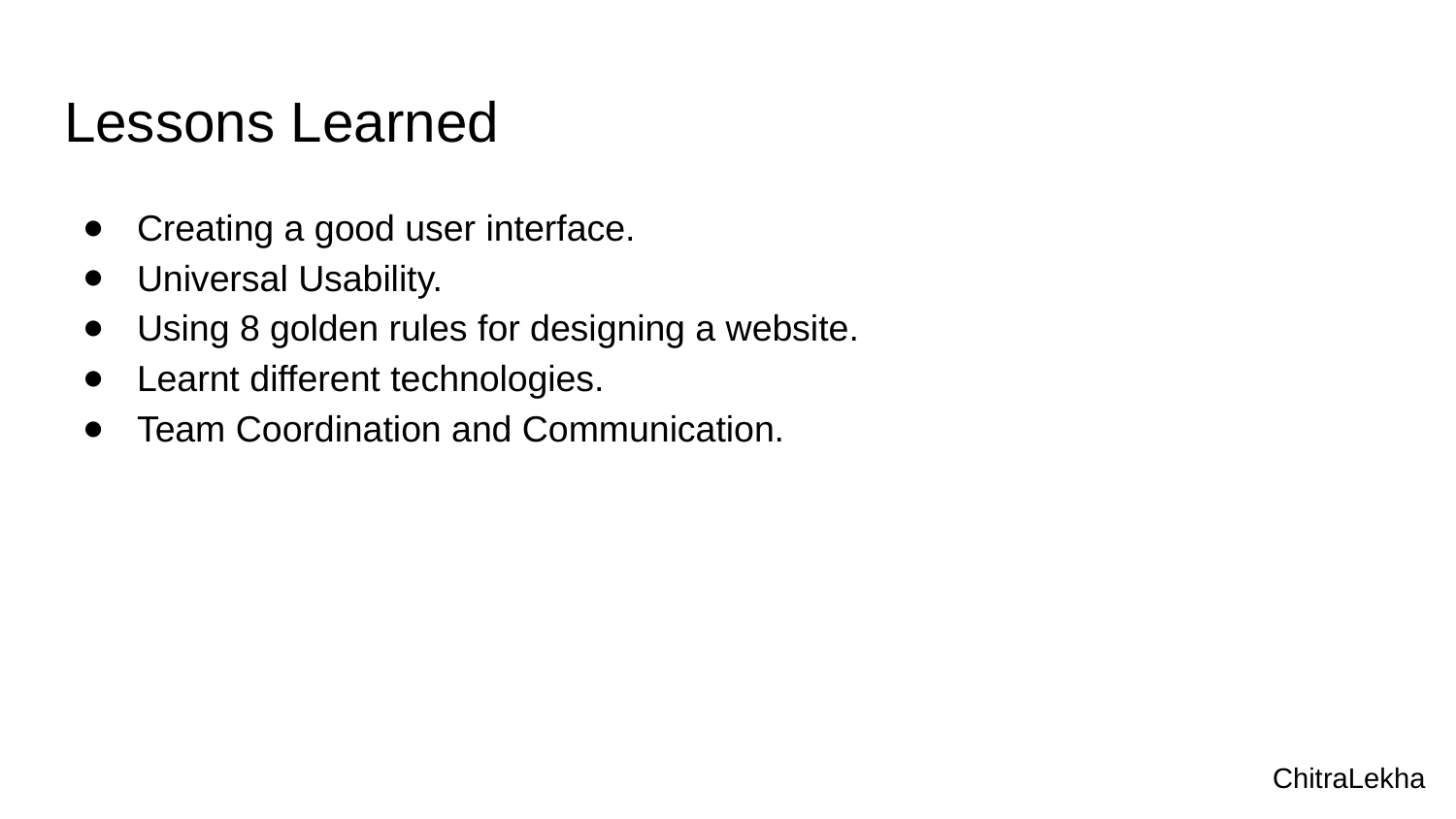

# Lessons Learned
Creating a good user interface.
Universal Usability.
Using 8 golden rules for designing a website.
Learnt different technologies.
Team Coordination and Communication.
ChitraLekha